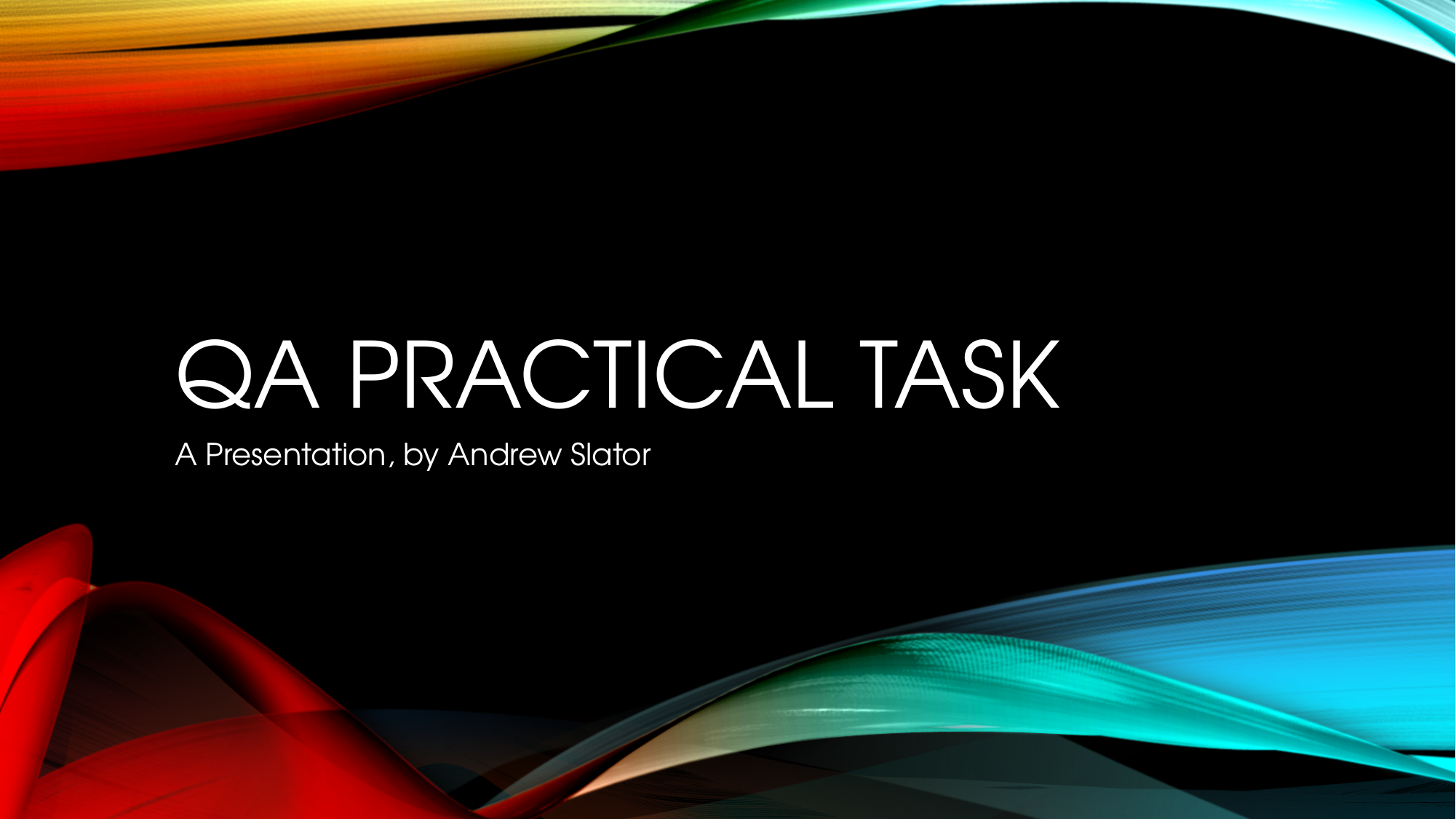

# QA Practical Task
A Presentation, by Andrew Slator